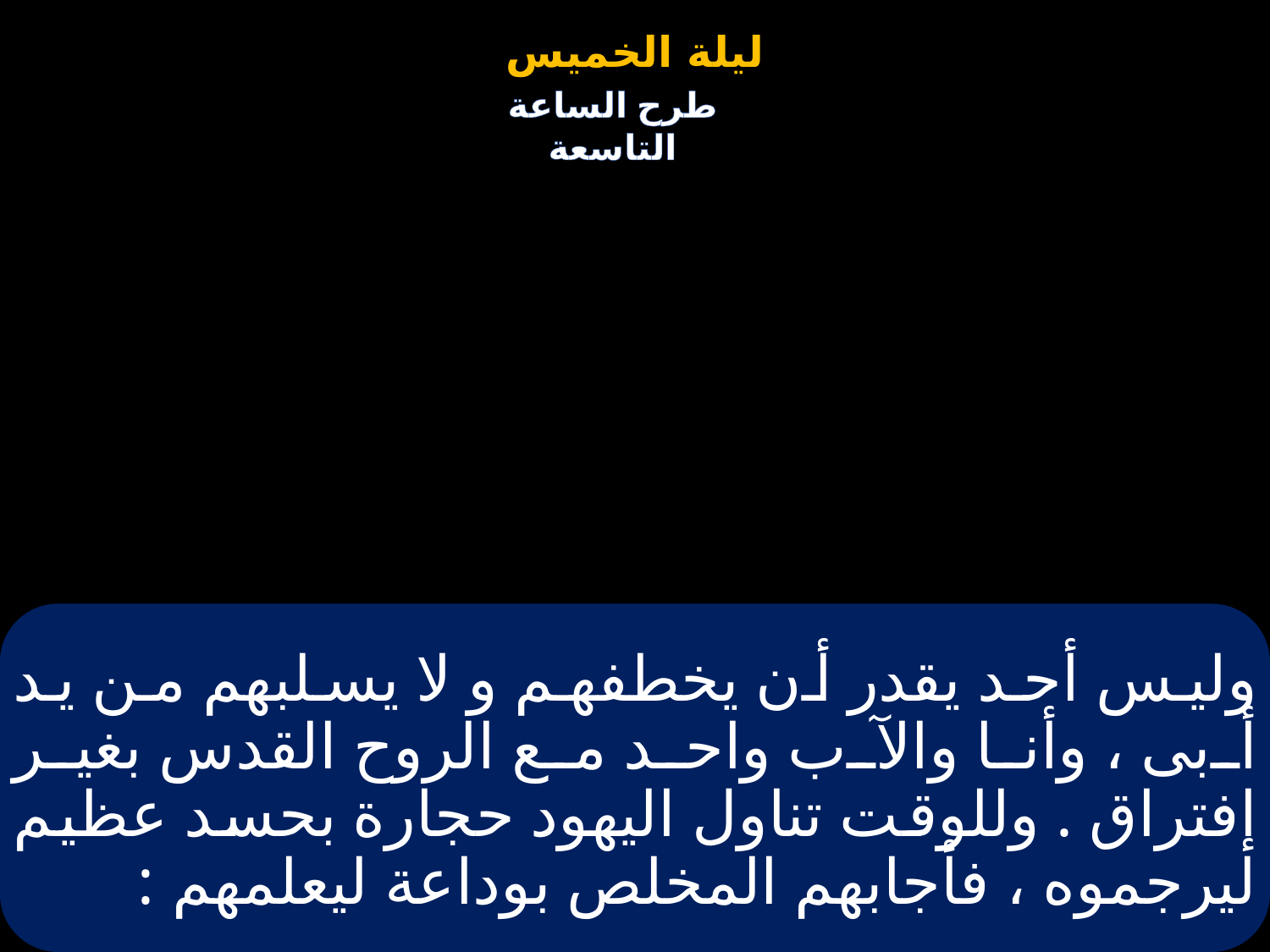

# وليس أحد يقدر أن يخطفهم و لا يسلبهم من يد أبى ، وأنا والآب واحد مع الروح القدس بغير إفتراق . وللوقت تناول اليهود حجارة بحسد عظيم ليرجموه ، فأجابهم المخلص بوداعة ليعلمهم :